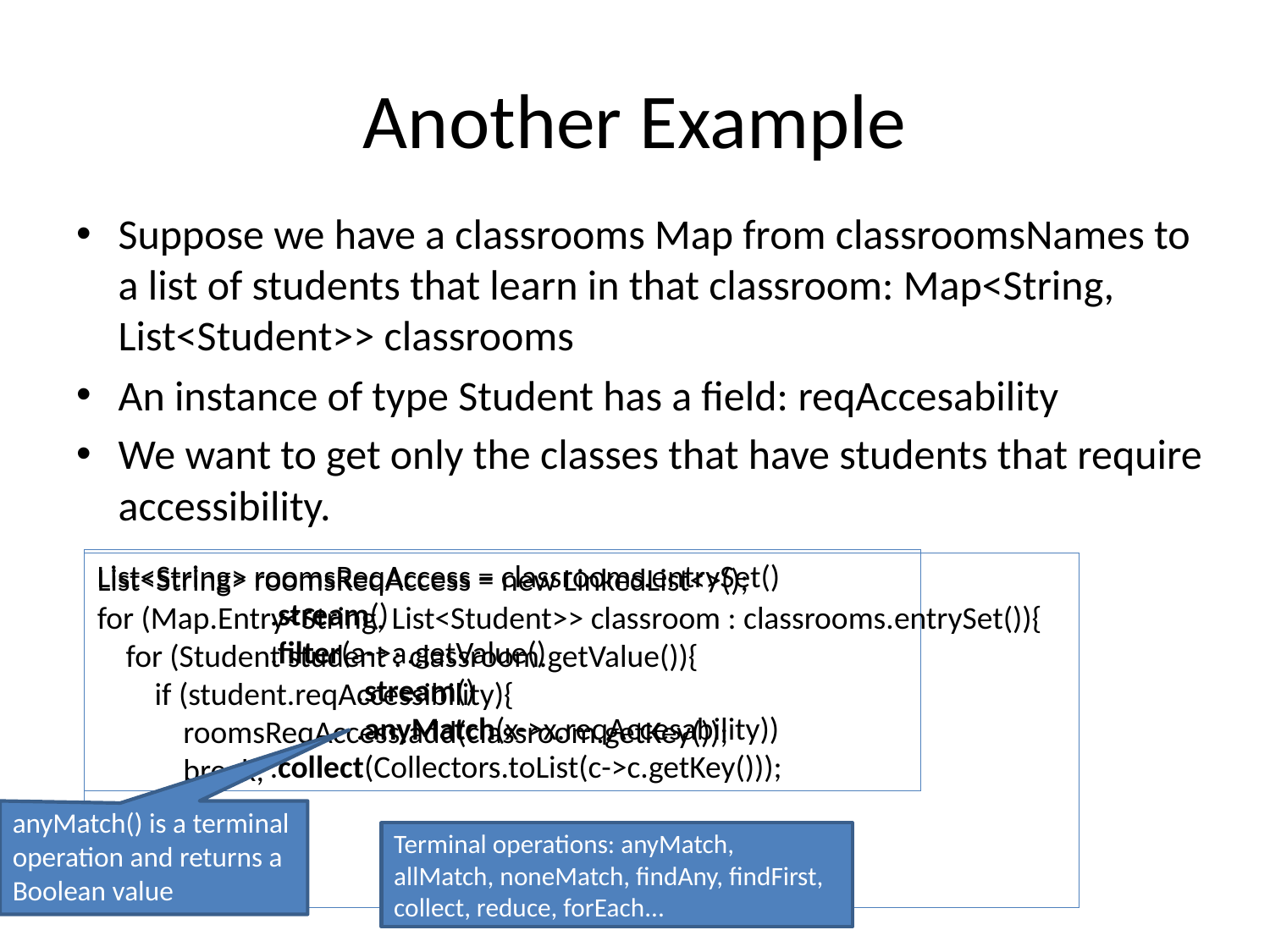

# Another Example
Suppose we have a classrooms Map from classroomsNames to a list of students that learn in that classroom: Map<String, List<Student>> classrooms
An instance of type Student has a field: reqAccesability
We want to get only the classes that have students that require accessibility.
List<String> roomsReqAccess = classrooms.entrySet()
                        .stream()
                        .filter(a->a.getValue()
                                    .stream()
                                    .anyMatch(x->x.reqAccesability))
                        .collect(Collectors.toList(c->c.getKey()));
List<String> roomsReqAccess = new LinkedList<>();
for (Map.Entry<String, List<Student>> classroom : classrooms.entrySet()){
    for (Student student : classroom.getValue()){
        if (student.reqAccessibility){
            roomsReqAccess.add(classroom.getKey());
            break;
        }
    }
}

anyMatch() is a terminal operation and returns a Boolean value

Terminal operations: anyMatch, allMatch, noneMatch, findAny, findFirst, collect, reduce, forEach...